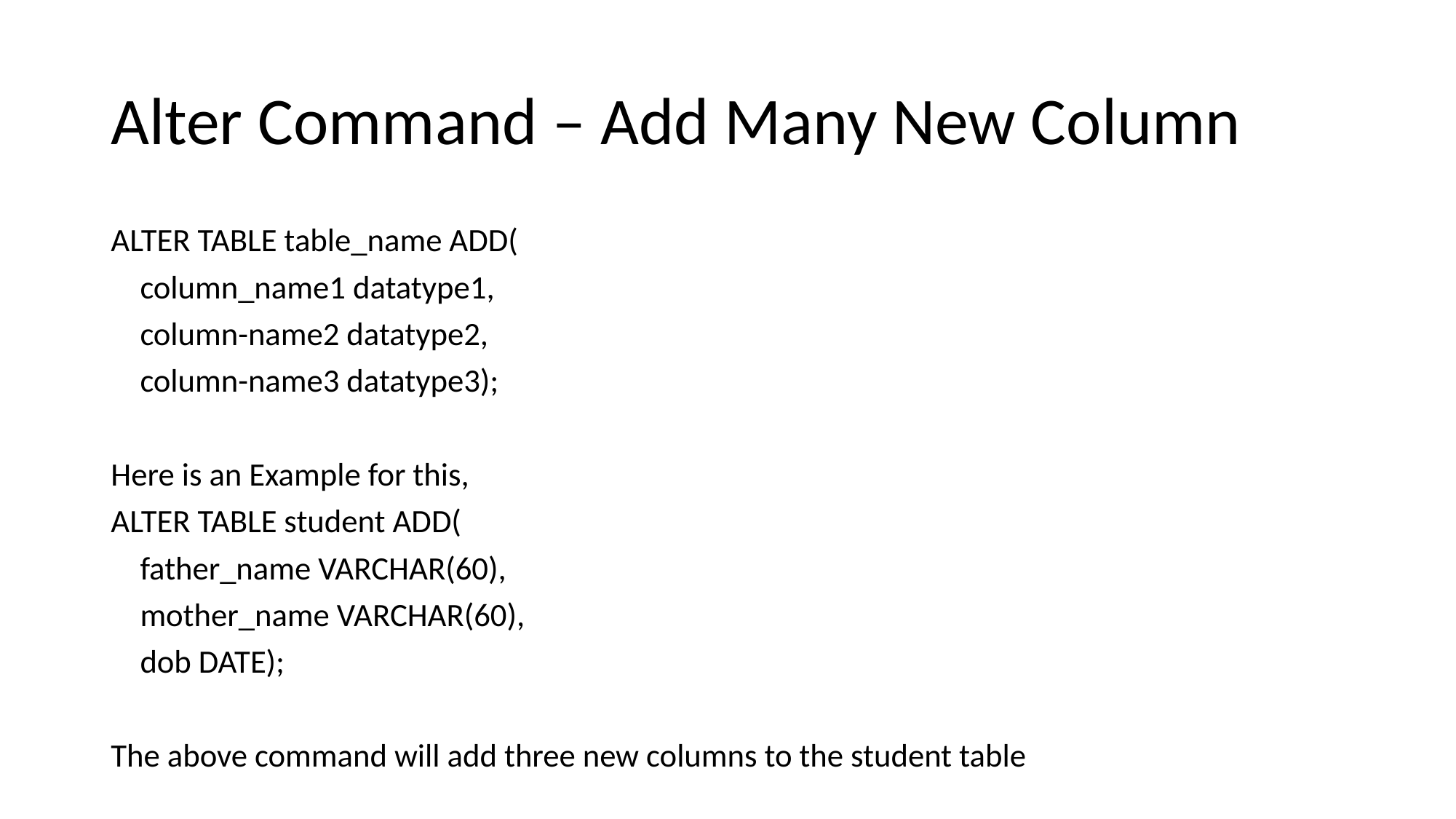

# Alter Command – Add Many New Column
ALTER TABLE table_name ADD(
    column_name1 datatype1,
    column-name2 datatype2,
    column-name3 datatype3);

Here is an Example for this,
ALTER TABLE student ADD(
    father_name VARCHAR(60),
    mother_name VARCHAR(60),
    dob DATE);

The above command will add three new columns to the student table